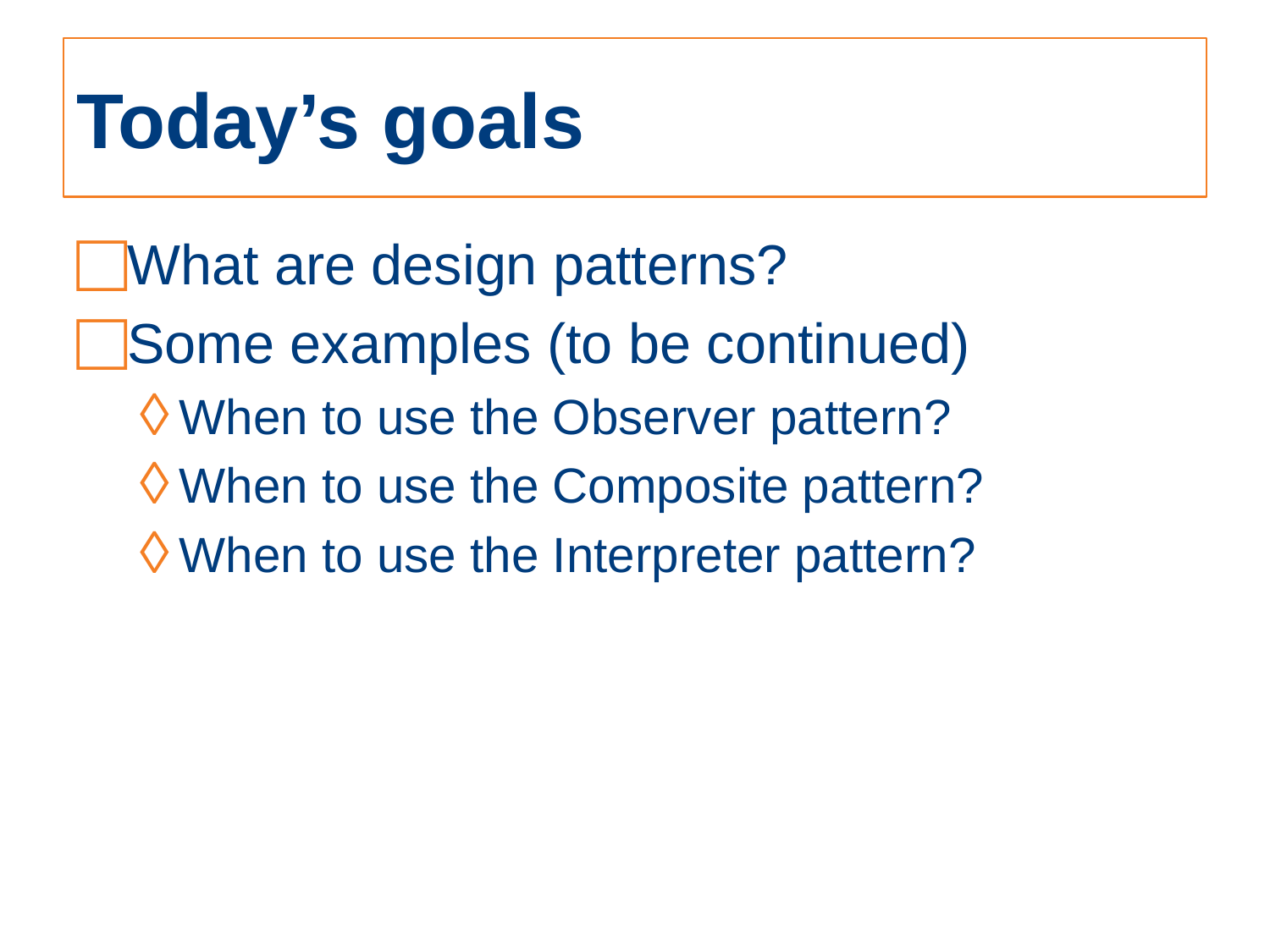

# Today’s goals
What are design patterns?
Some examples (to be continued)
When to use the Observer pattern?
When to use the Composite pattern?
When to use the Interpreter pattern?